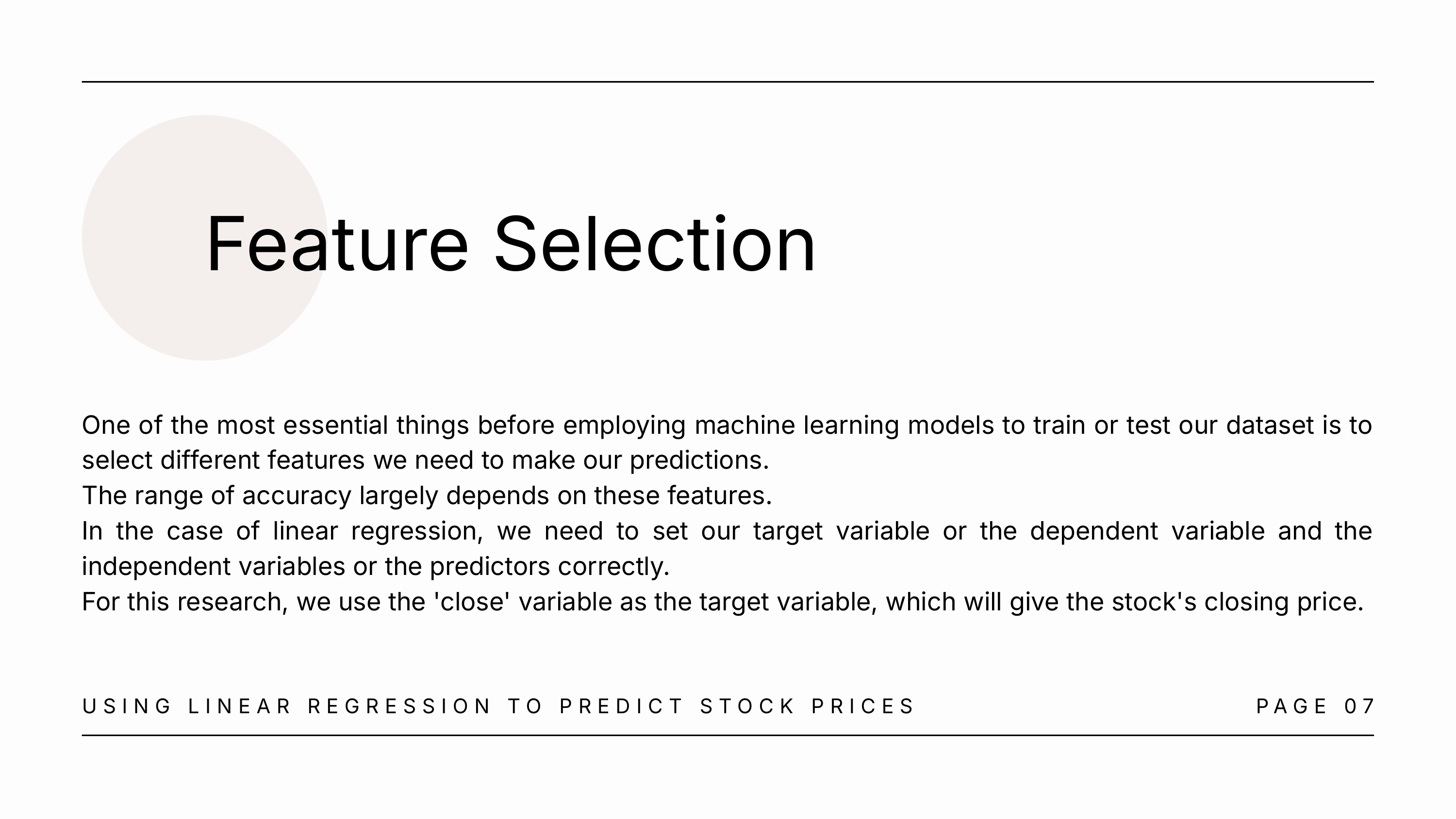

Feature Selection
One of the most essential things before employing machine learning models to train or test our dataset is to select different features we need to make our predictions.
The range of accuracy largely depends on these features.
In the case of linear regression, we need to set our target variable or the dependent variable and the independent variables or the predictors correctly.
For this research, we use the 'close' variable as the target variable, which will give the stock's closing price.
USING LINEAR REGRESSION TO PREDICT STOCK PRICES
PAGE 07